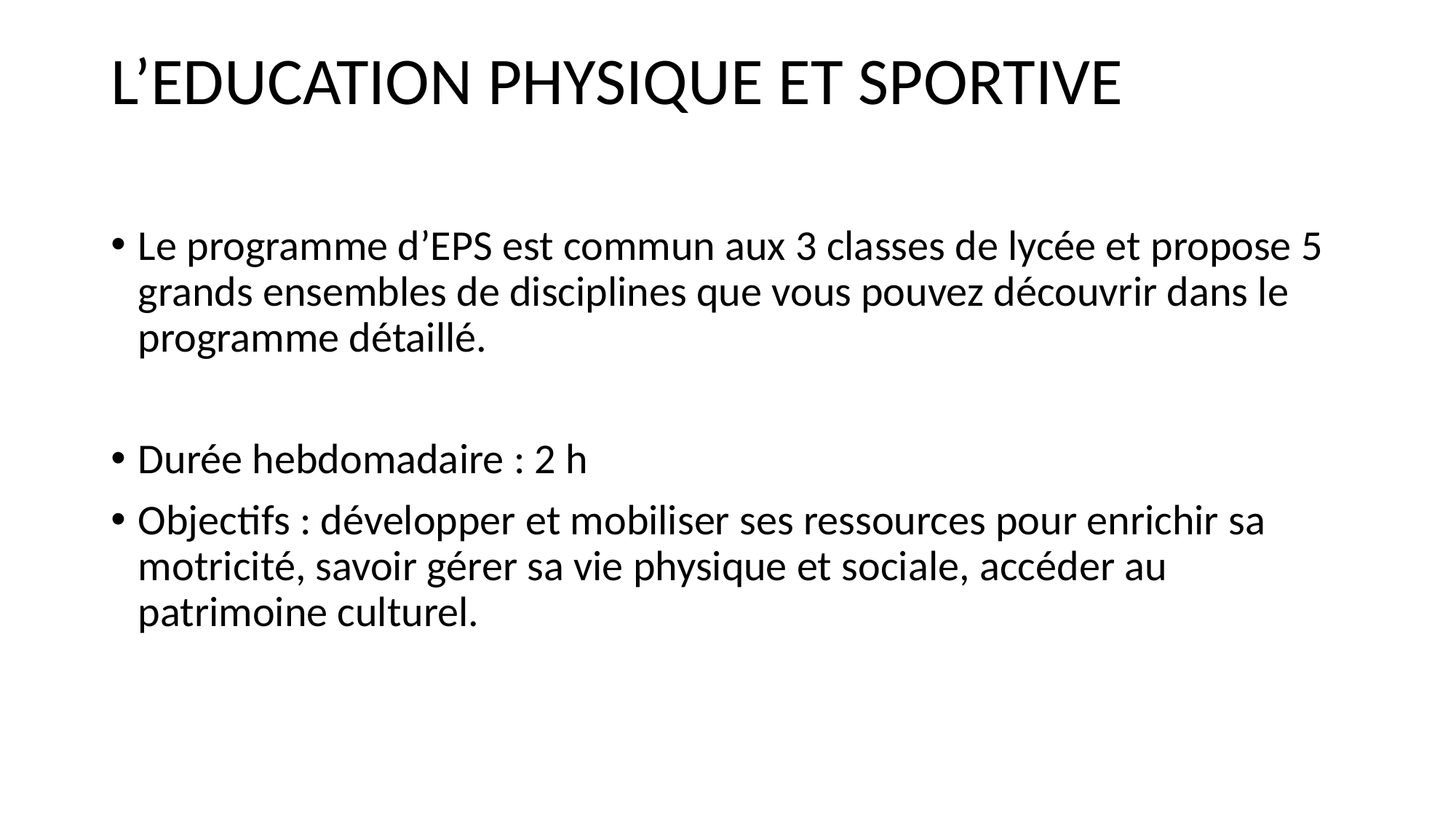

# L’EDUCATION PHYSIQUE ET SPORTIVE
Le programme d’EPS est commun aux 3 classes de lycée et propose 5 grands ensembles de disciplines que vous pouvez découvrir dans le programme détaillé.

Durée hebdomadaire : 2 h
Objectifs : développer et mobiliser ses ressources pour enrichir sa motricité, savoir gérer sa vie physique et sociale, accéder au patrimoine culturel.